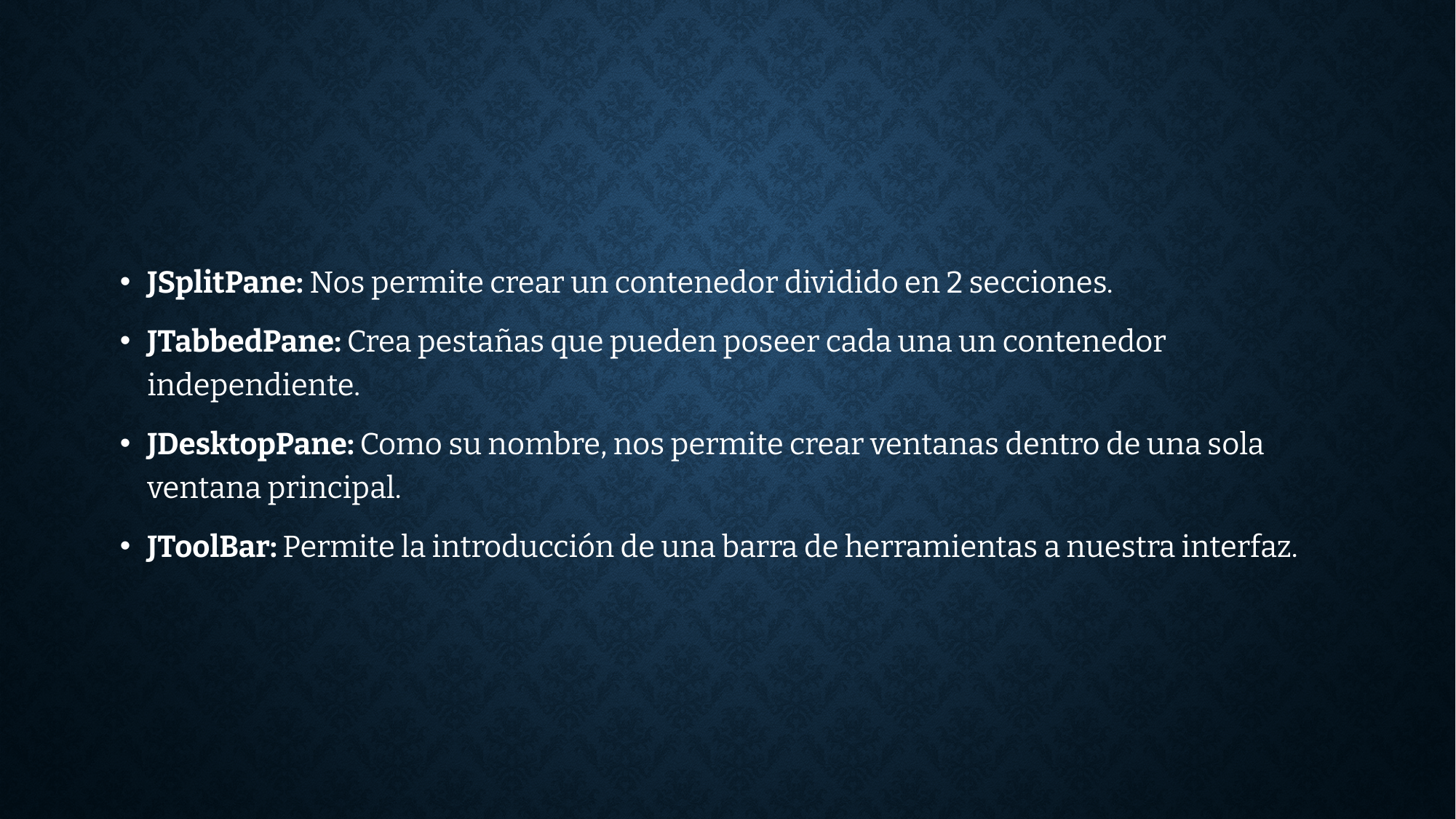

JSplitPane: Nos permite crear un contenedor dividido en 2 secciones.
JTabbedPane: Crea pestañas que pueden poseer cada una un contenedor independiente.
JDesktopPane: Como su nombre, nos permite crear ventanas dentro de una sola ventana principal.
JToolBar: Permite la introducción de una barra de herramientas a nuestra interfaz.